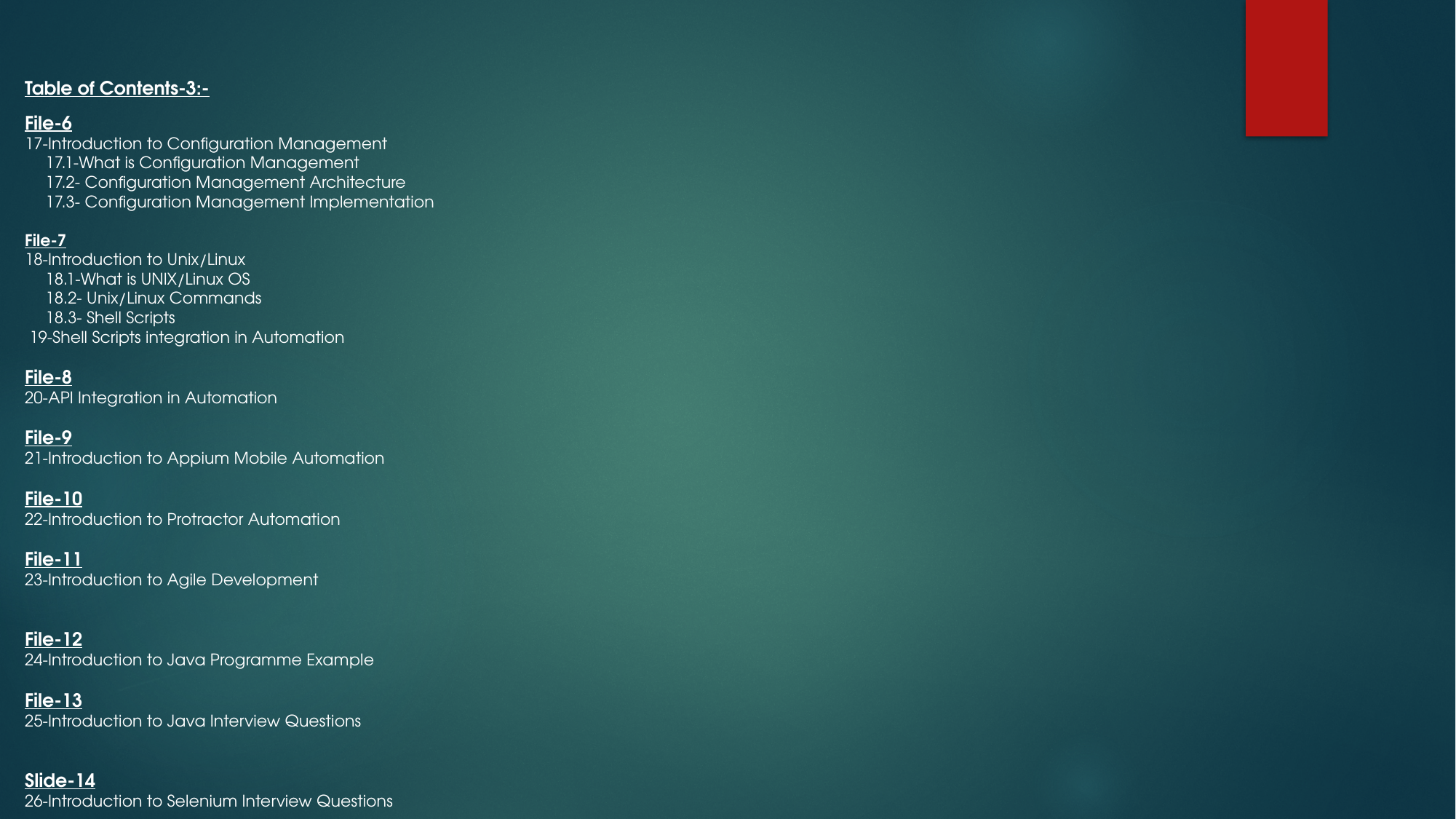

Table of Contents-3:-

File-6
17-Introduction to Configuration Management
	17.1-What is Configuration Management
	17.2- Configuration Management Architecture
	17.3- Configuration Management Implementation

File-7
18-Introduction to Unix/Linux
	18.1-What is UNIX/Linux OS
	18.2- Unix/Linux Commands
	18.3- Shell Scripts
 19-Shell Scripts integration in Automation

File-8
20-API Integration in Automation

File-9
21-Introduction to Appium Mobile Automation

File-10
22-Introduction to Protractor Automation

File-11
23-Introduction to Agile Development

File-12
24-Introduction to Java Programme Example

File-13
25-Introduction to Java Interview Questions

Slide-14
26-Introduction to Selenium Interview Questions